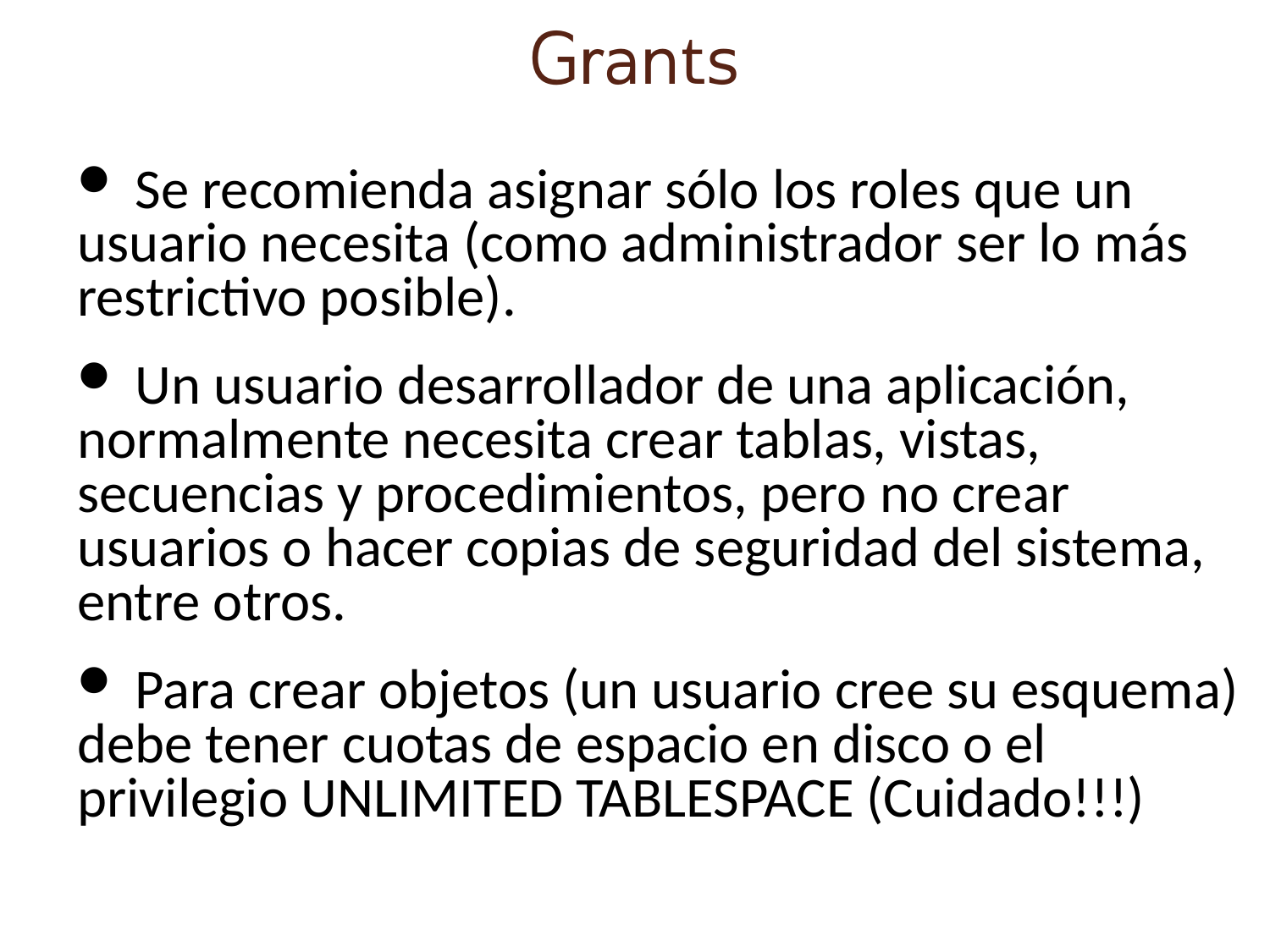

Grants
 Se recomienda asignar sólo los roles que un usuario necesita (como administrador ser lo más restrictivo posible).

 Un usuario desarrollador de una aplicación, normalmente necesita crear tablas, vistas, secuencias y procedimientos, pero no crear usuarios o hacer copias de seguridad del sistema, entre otros.

 Para crear objetos (un usuario cree su esquema) debe tener cuotas de espacio en disco o el privilegio UNLIMITED TABLESPACE (Cuidado!!!)